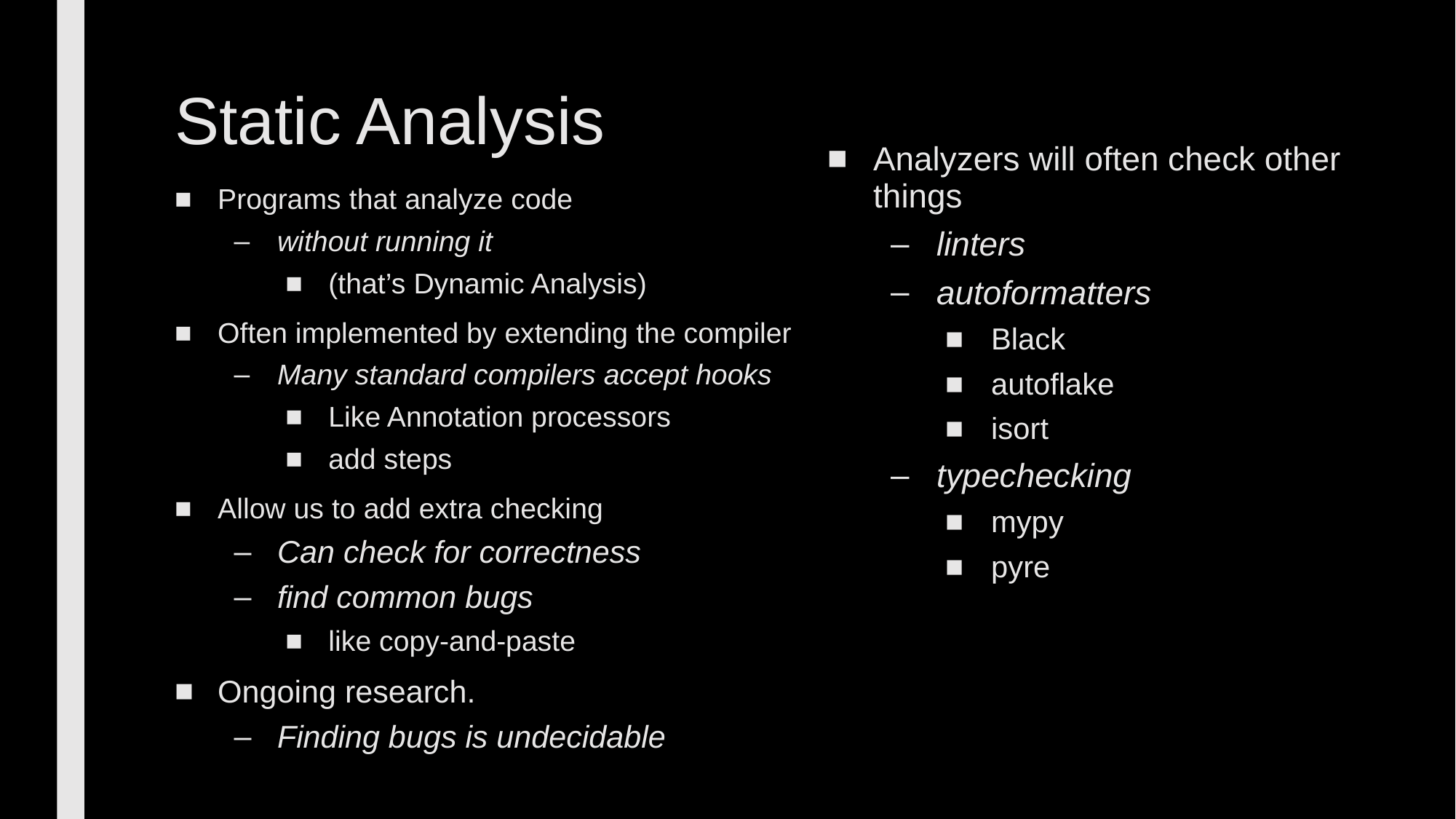

# Static Analysis
Analyzers will often check other things
linters
autoformatters
Black
autoflake
isort
typechecking
mypy
pyre

Programs that analyze code
without running it
(that’s Dynamic Analysis)
Often implemented by extending the compiler
Many standard compilers accept hooks
Like Annotation processors
add steps
Allow us to add extra checking
Can check for correctness
find common bugs
like copy-and-paste
Ongoing research.
Finding bugs is undecidable